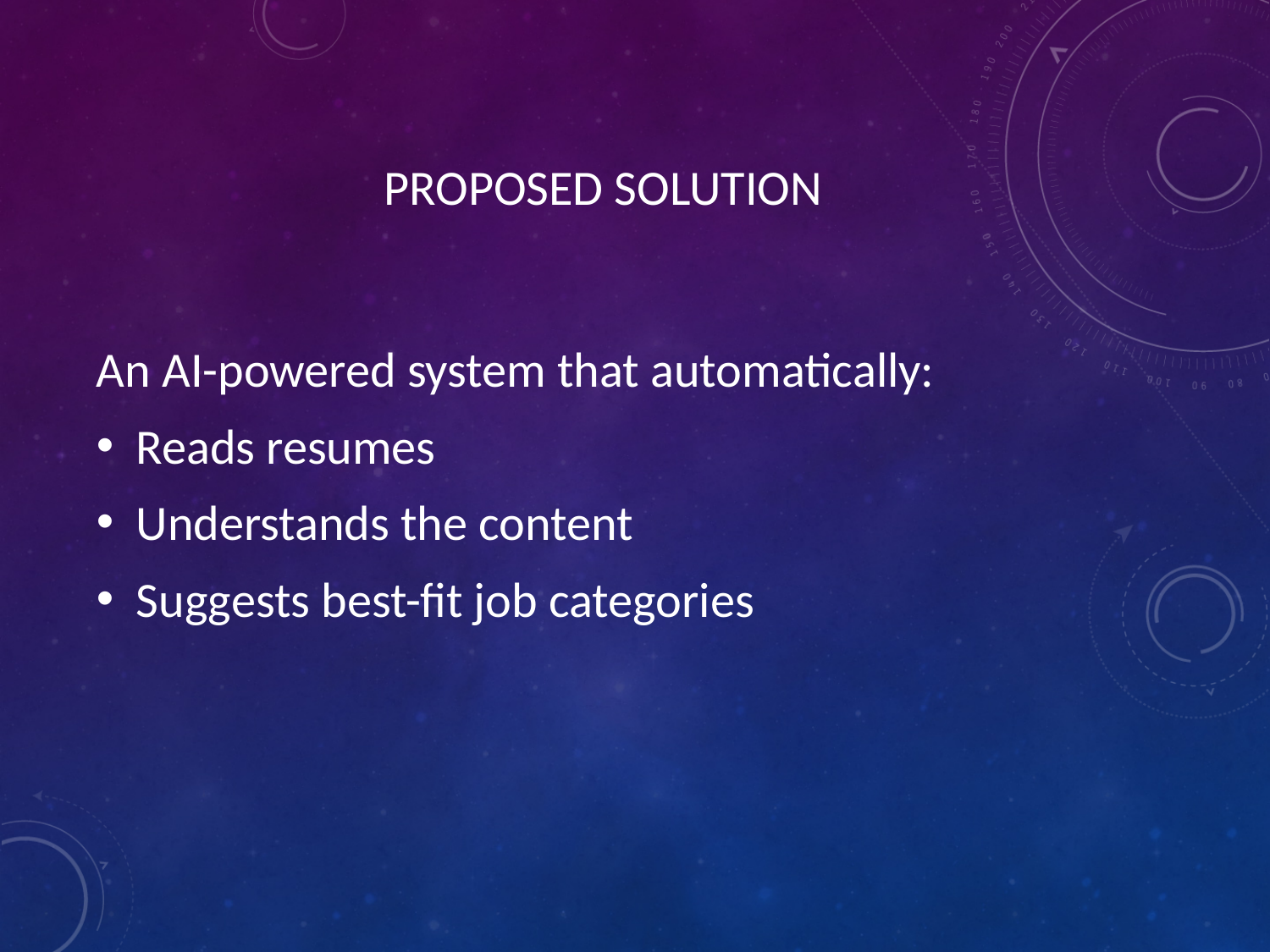

# Proposed Solution
An AI-powered system that automatically:
Reads resumes
Understands the content
Suggests best-fit job categories